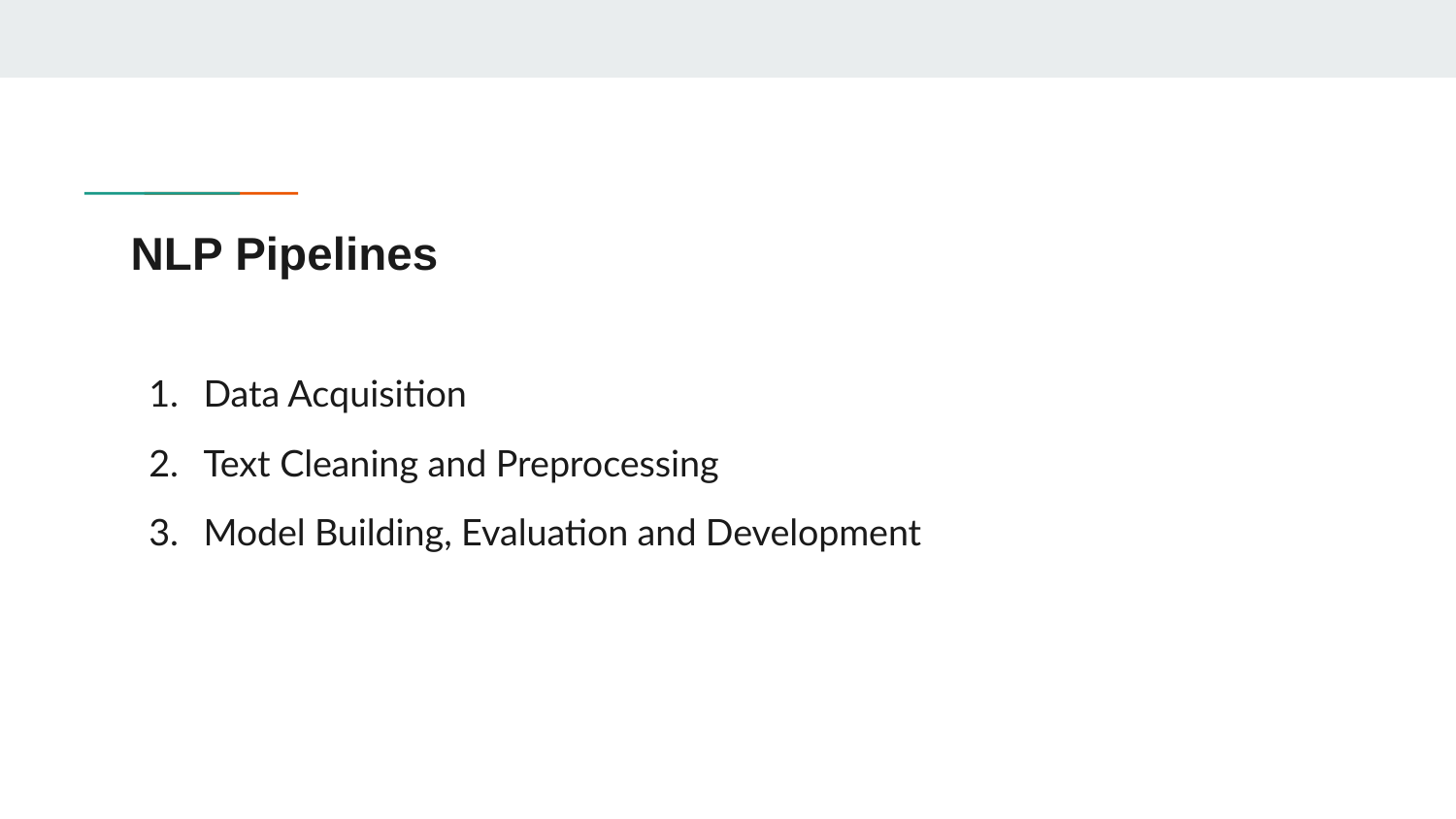

# NLP Pipelines
Data Acquisition
Text Cleaning and Preprocessing
Model Building, Evaluation and Development